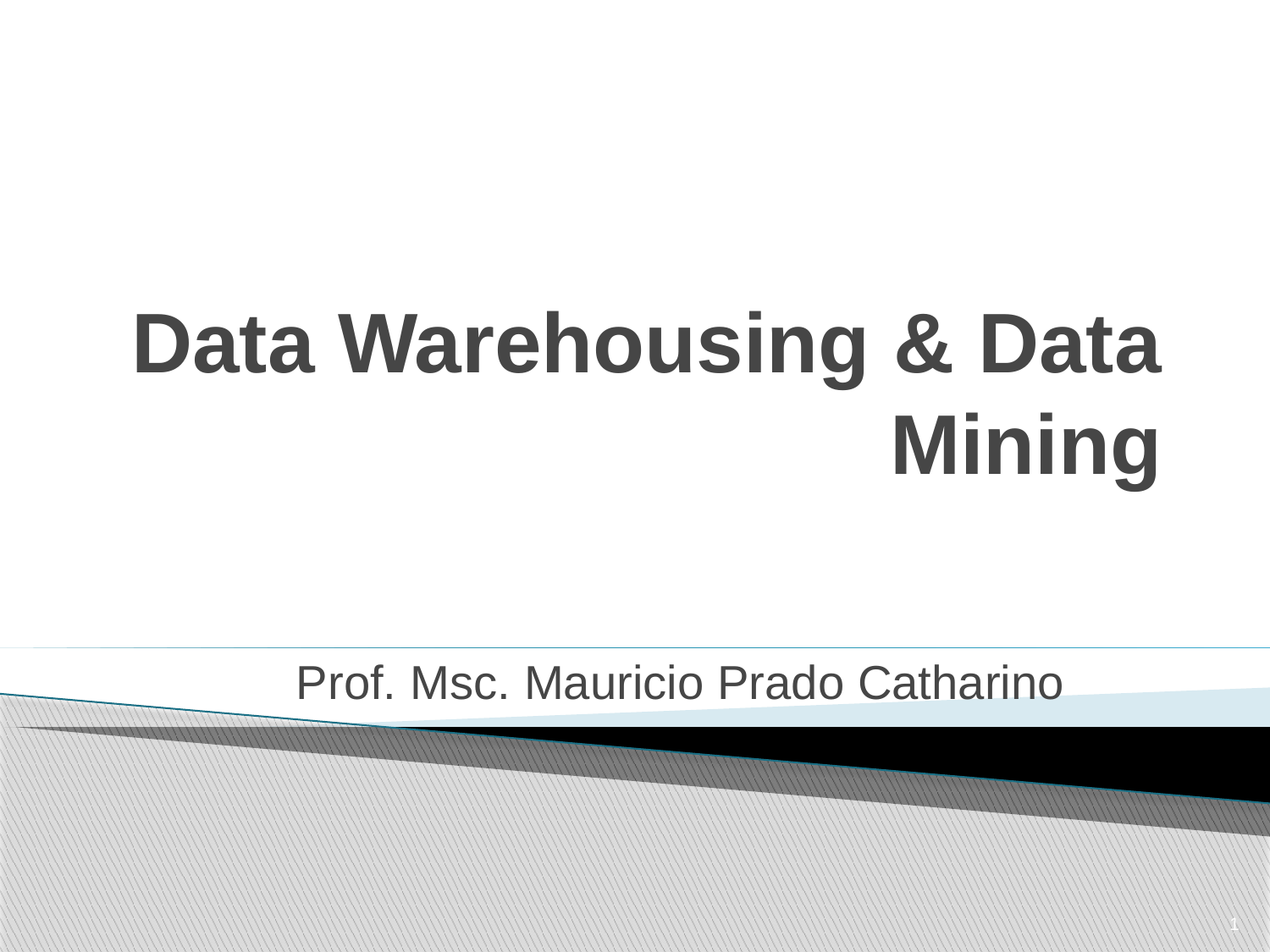

# Data Warehousing & Data Mining
Prof. Msc. Mauricio Prado Catharino
1